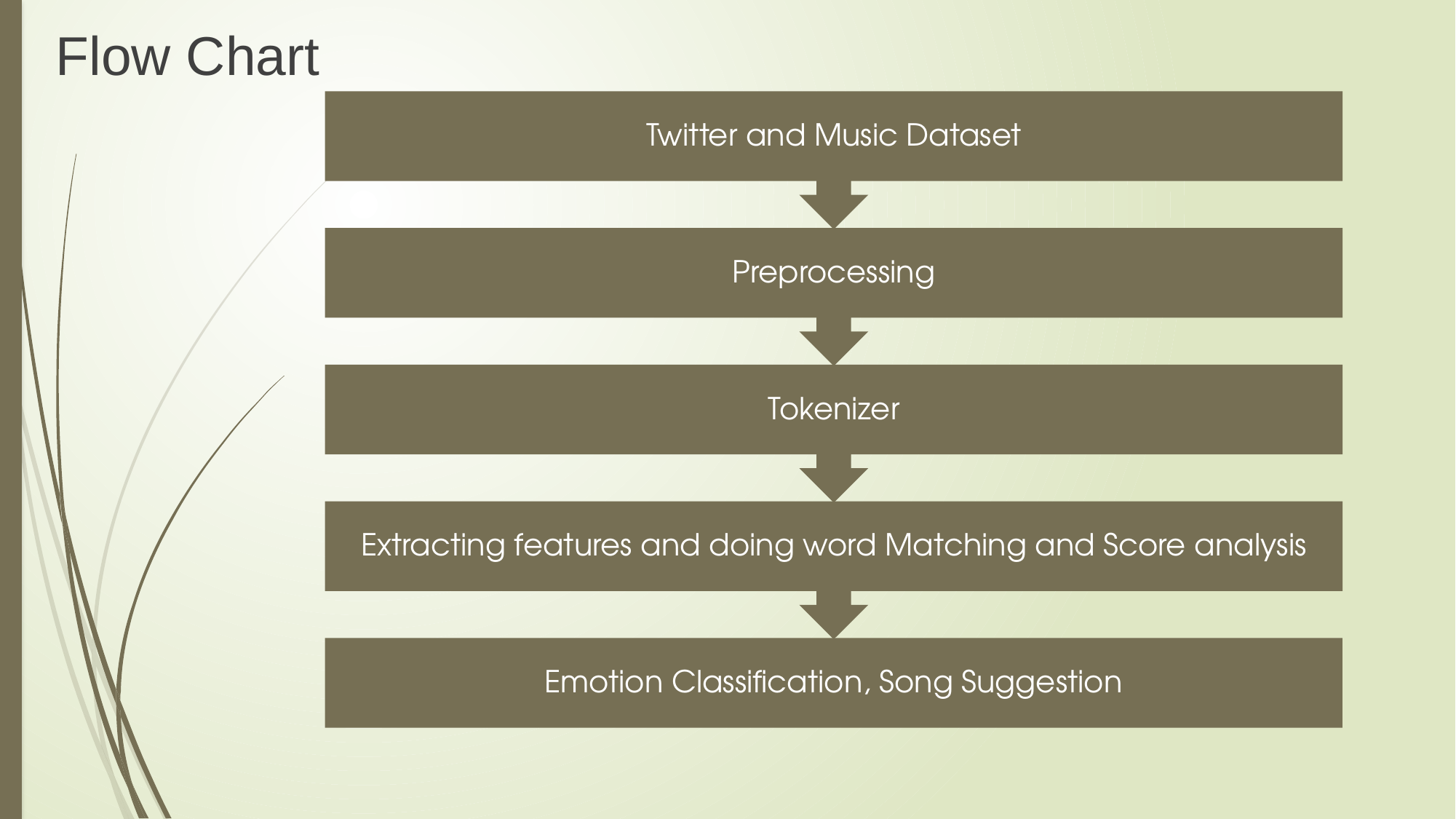

# Flow Chart
Emotion Classification, Song Suggestion
Extracting features and doing word Matching and Score analysis
Tokenizer
Preprocessing
Twitter and Music Dataset